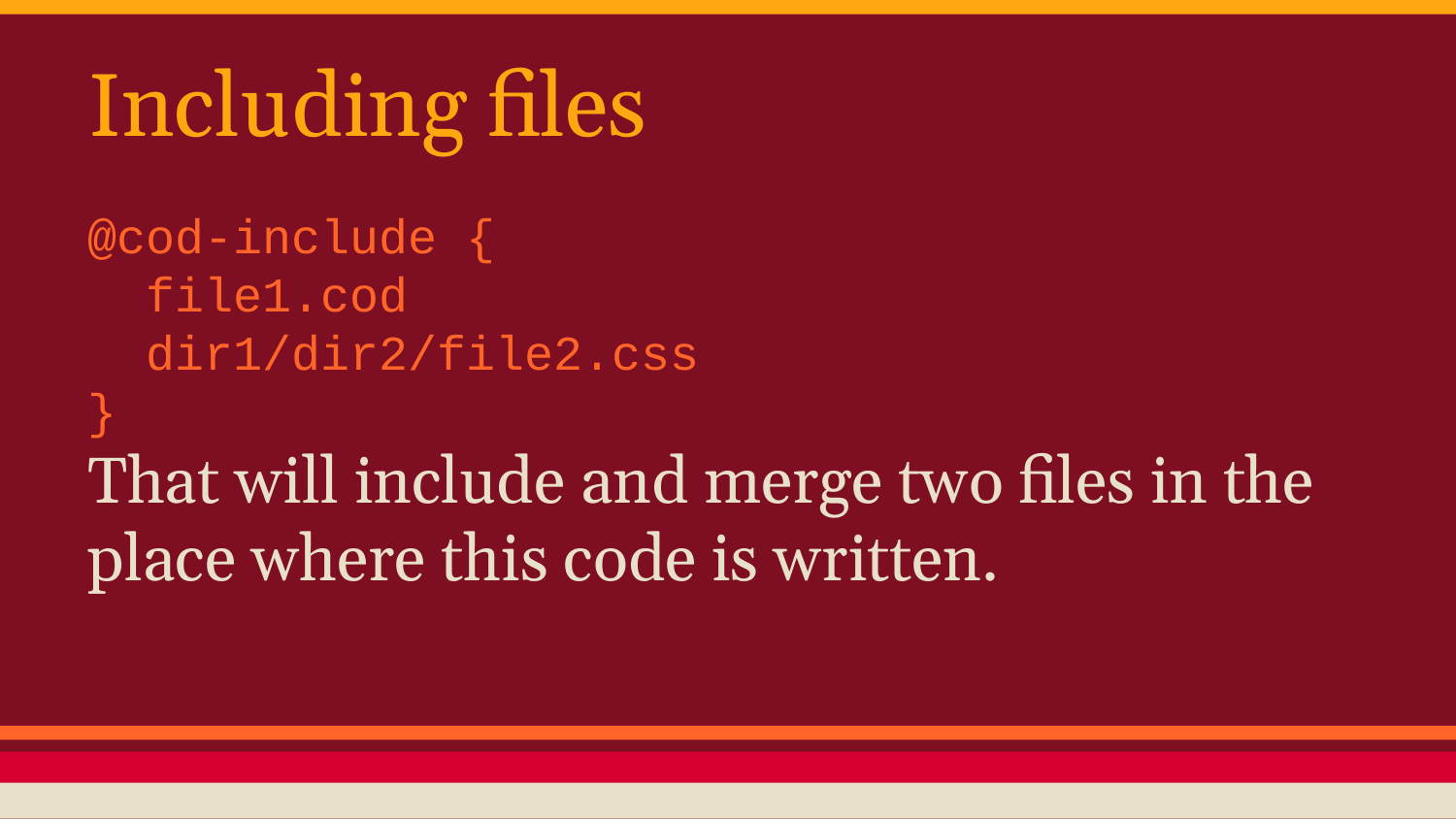

# Including files
@cod-include {
  file1.cod
  dir1/dir2/file2.css
}
That will include and merge two files in the place where this code is written.